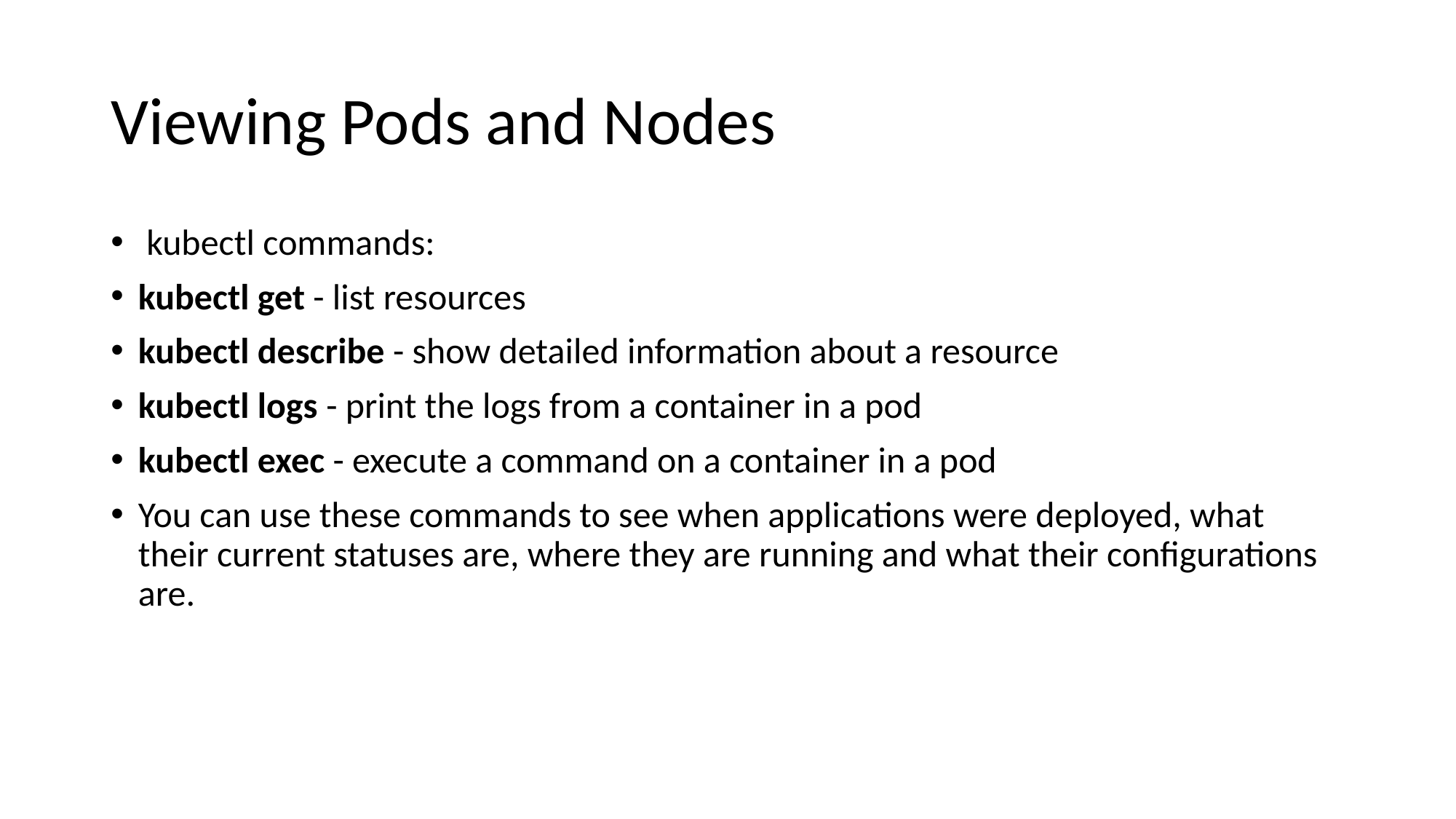

# Viewing Pods and Nodes
 kubectl commands:
kubectl get - list resources
kubectl describe - show detailed information about a resource
kubectl logs - print the logs from a container in a pod
kubectl exec - execute a command on a container in a pod
You can use these commands to see when applications were deployed, what their current statuses are, where they are running and what their configurations are.